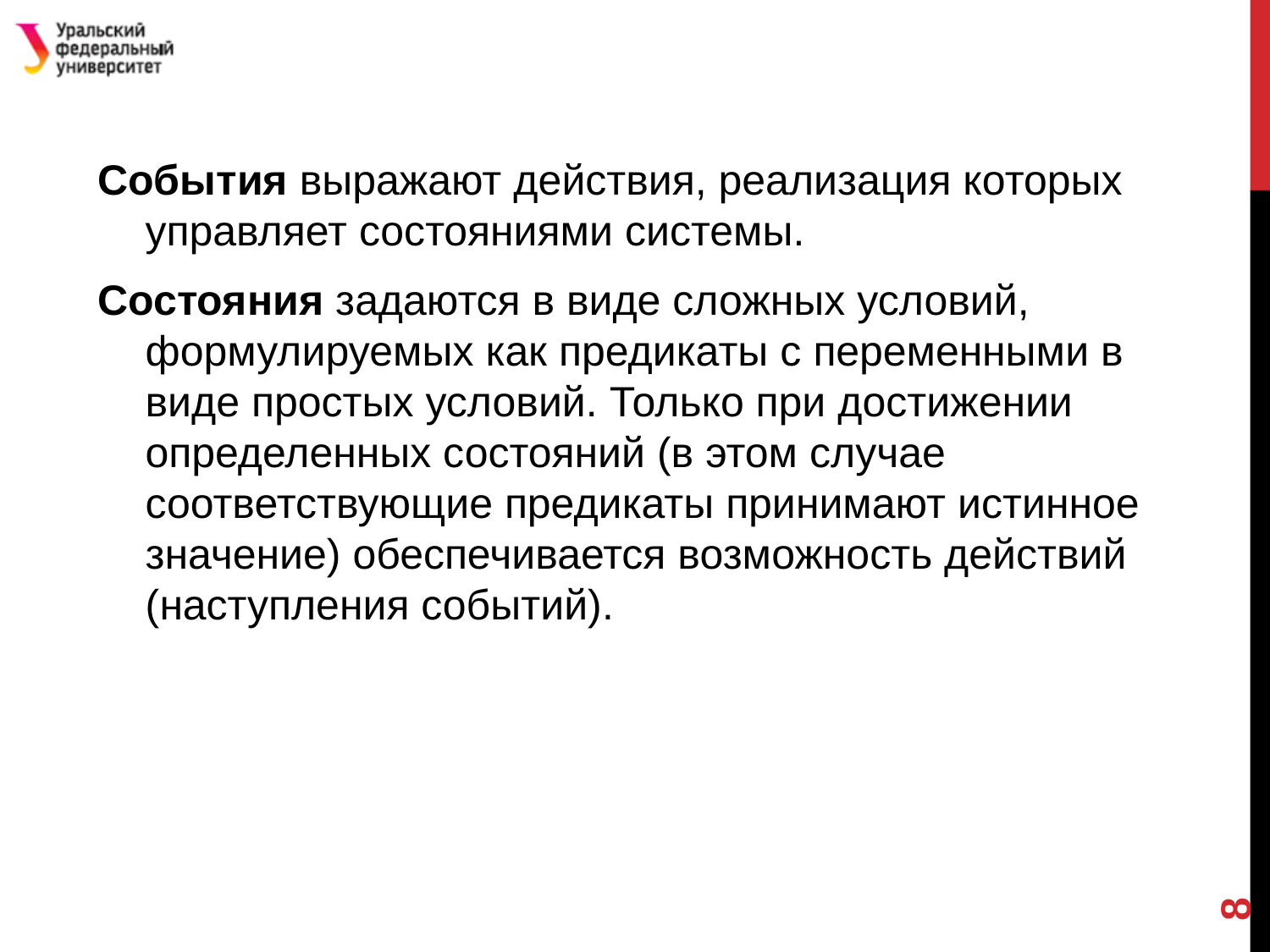

#
События выражают действия, реализация которых управляет состояниями системы.
Состояния задаются в виде сложных условий, формулируемых как предикаты с переменными в виде простых условий. Только при достижении определенных состояний (в этом случае соответствующие предикаты принимают истинное значение) обеспечивается возможность действий (наступления событий).

8